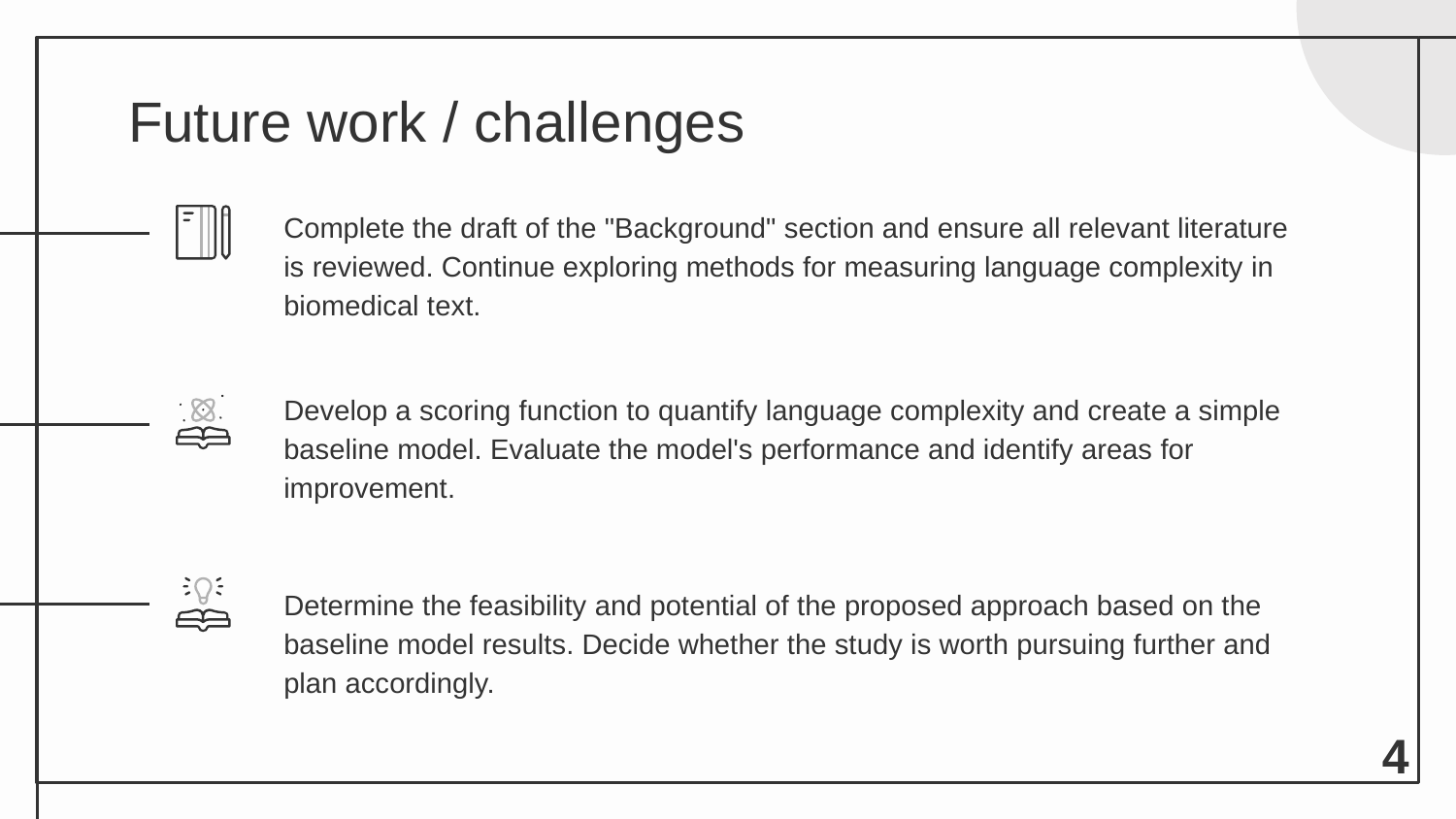

# Future work / challenges
Complete the draft of the "Background" section and ensure all relevant literature is reviewed. Continue exploring methods for measuring language complexity in biomedical text.

Develop a scoring function to quantify language complexity and create a simple baseline model. Evaluate the model's performance and identify areas for improvement.

Determine the feasibility and potential of the proposed approach based on the baseline model results. Decide whether the study is worth pursuing further and plan accordingly.

4